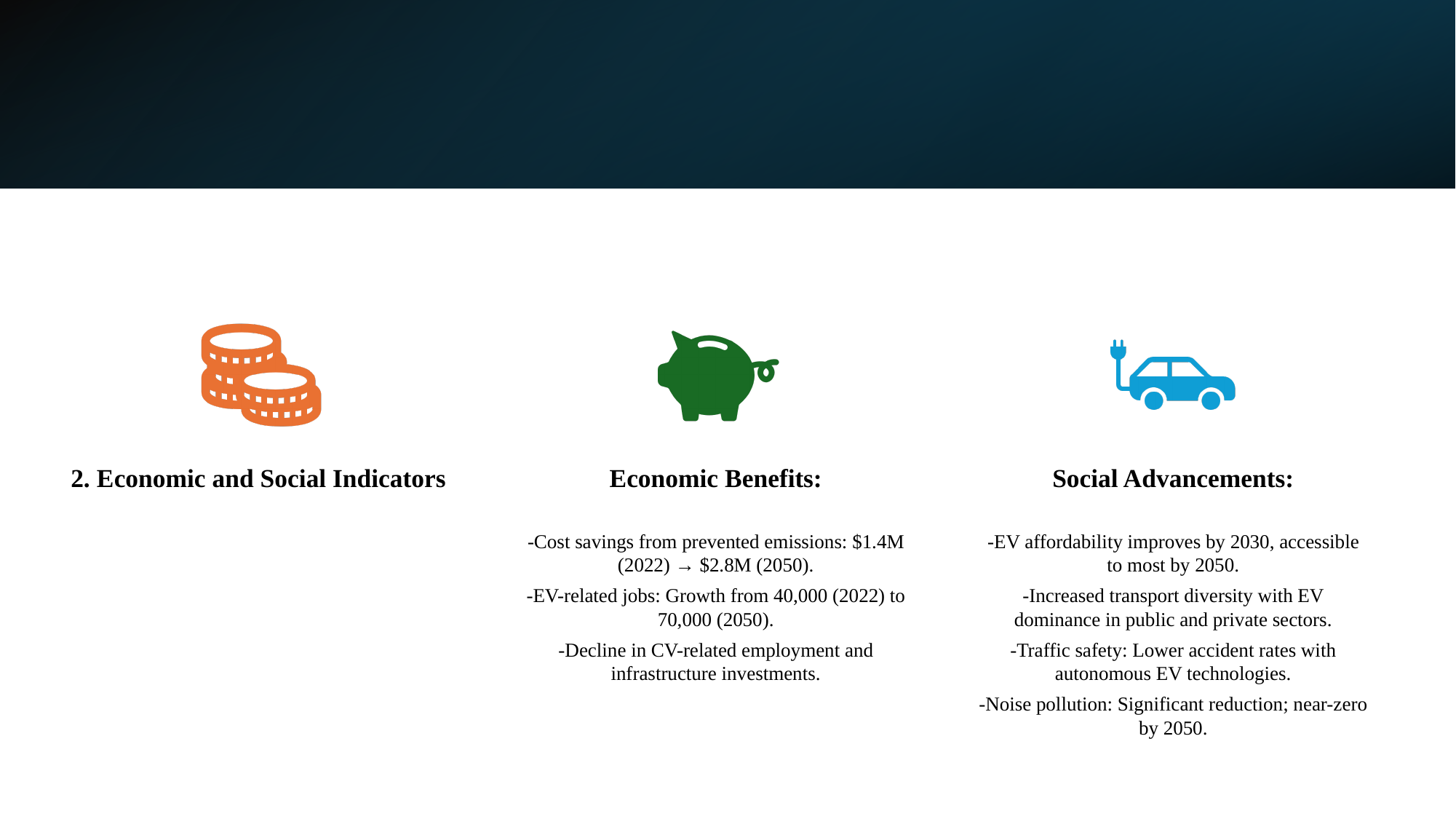

2. Economic and Social Indicators
Economic Benefits:
-Cost savings from prevented emissions: $1.4M (2022) → $2.8M (2050).
-EV-related jobs: Growth from 40,000 (2022) to 70,000 (2050).
-Decline in CV-related employment and infrastructure investments.
Social Advancements:
-EV affordability improves by 2030, accessible to most by 2050.
-Increased transport diversity with EV dominance in public and private sectors.
-Traffic safety: Lower accident rates with autonomous EV technologies.
-Noise pollution: Significant reduction; near-zero by 2050.